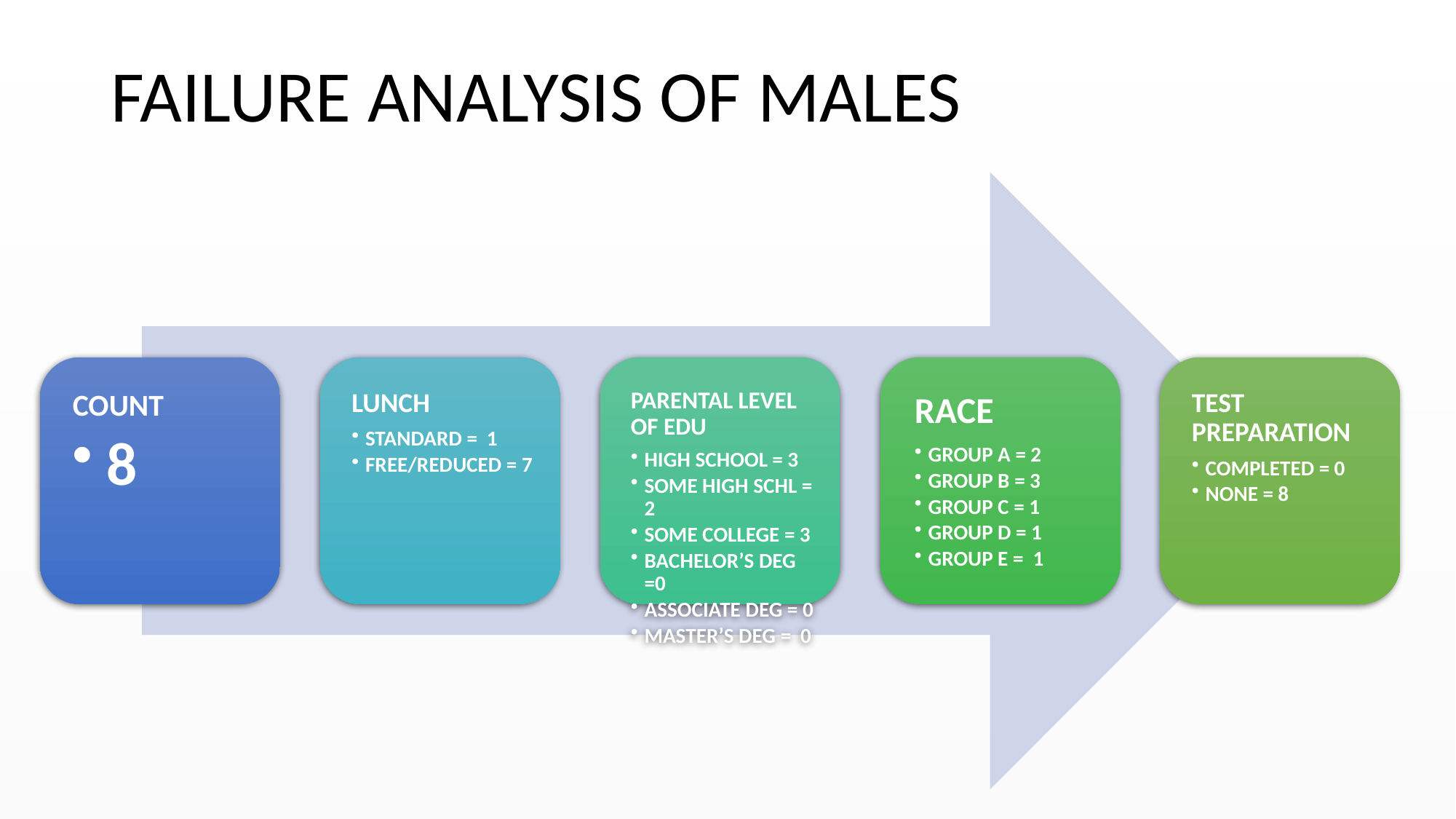

# FAILURE ANALYSIS OF MALES
COUNT
8
LUNCH
STANDARD =  1
FREE/REDUCED = 7
PARENTAL LEVEL OF EDU
HIGH SCHOOL = 3
SOME HIGH SCHL = 2
SOME COLLEGE = 3
BACHELOR’S DEG =0
ASSOCIATE DEG = 0
MASTER’S DEG =  0
RACE
GROUP A = 2
GROUP B = 3
GROUP C = 1
GROUP D = 1
GROUP E =  1
TEST PREPARATION
COMPLETED = 0
NONE = 8